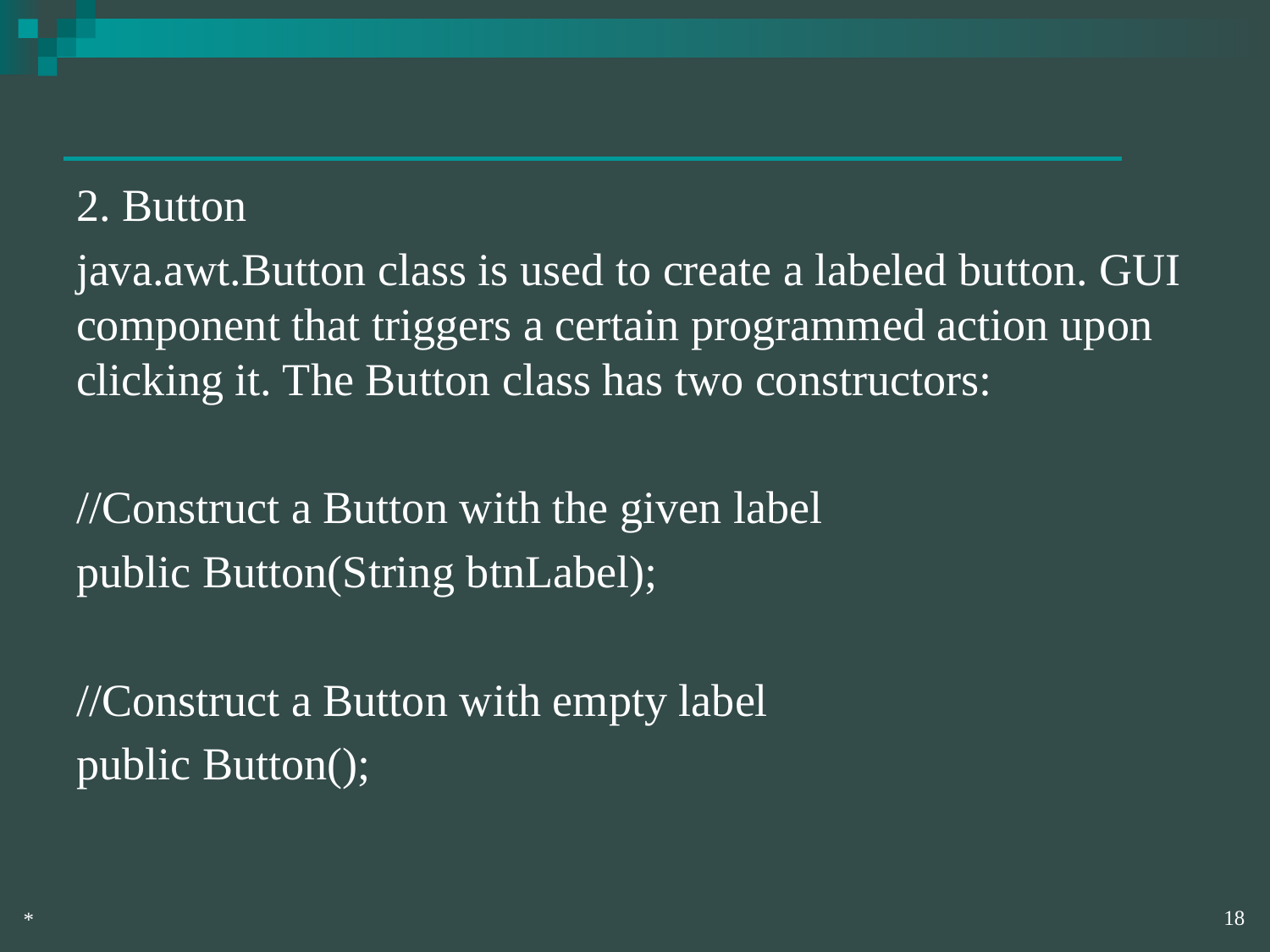

2. Button
java.awt.Button class is used to create a labeled button. GUI component that triggers a certain programmed action upon clicking it. The Button class has two constructors:

//Construct a Button with the given label
public Button(String btnLabel);

//Construct a Button with empty label
public Button();
18